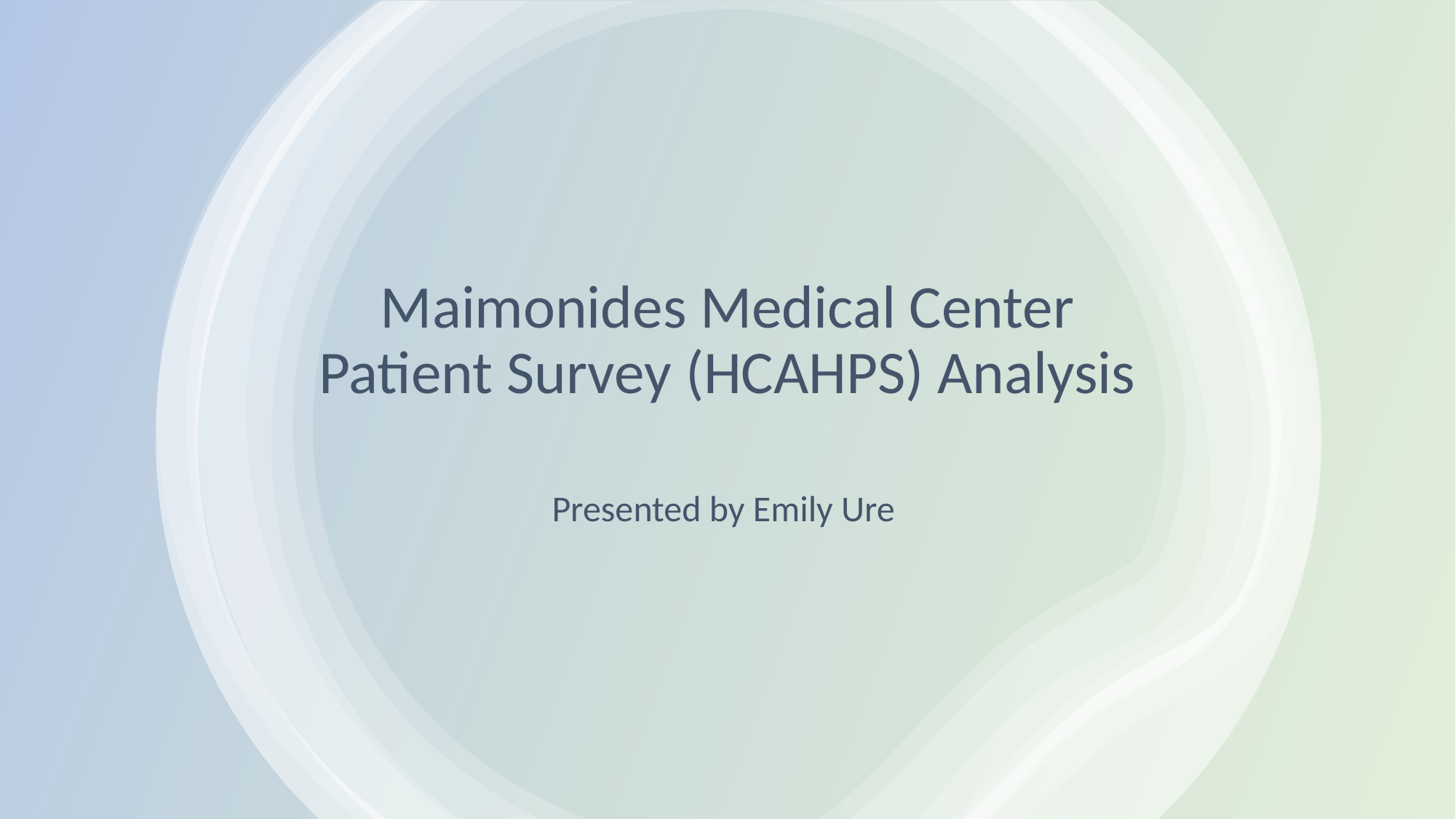

# Maimonides Medical Center Patient Survey (HCAHPS) Analysis
Presented by Emily Ure